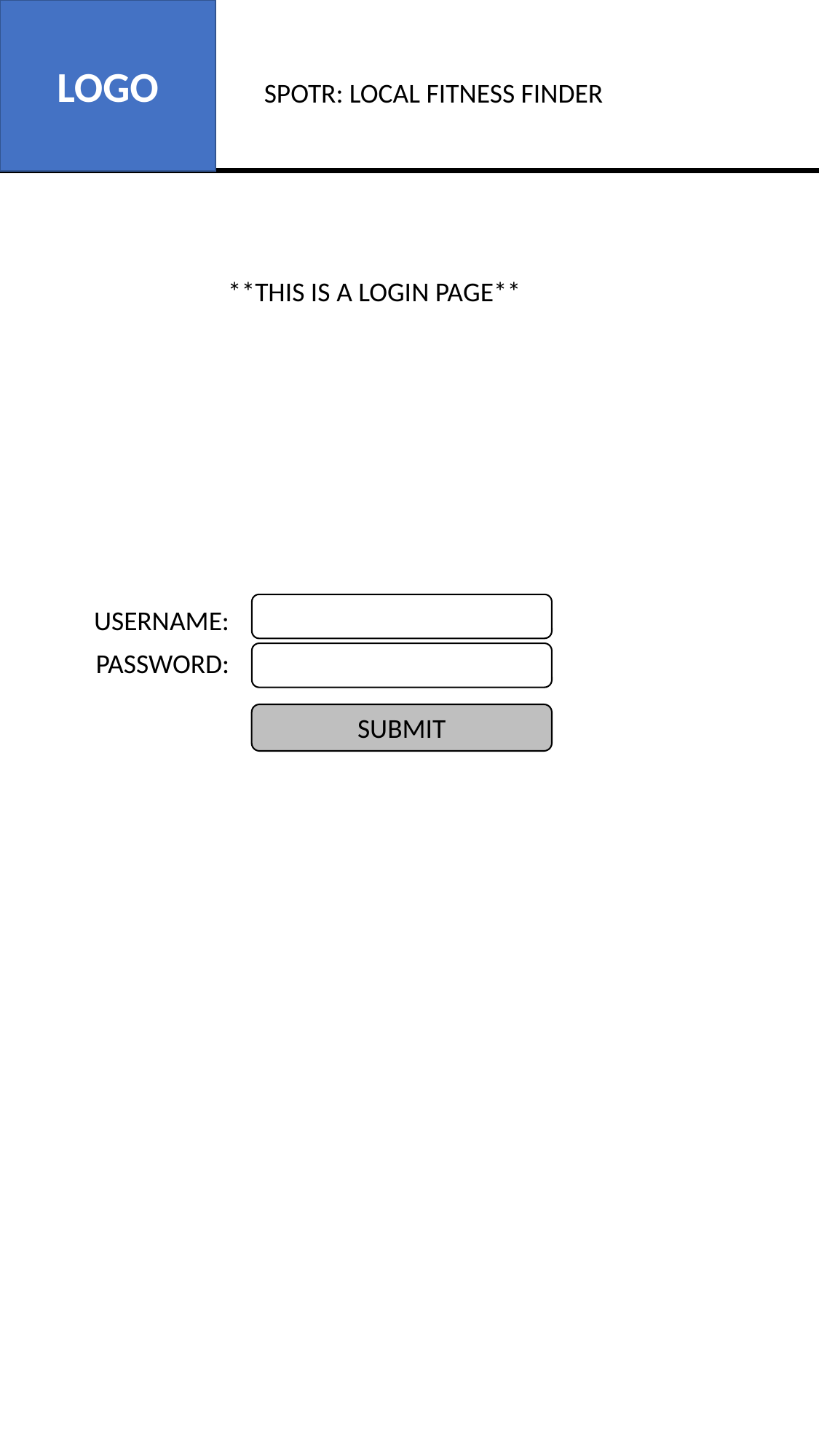

LOGO
SPOTR: LOCAL FITNESS FINDER
**THIS IS A LOGIN PAGE**

USERNAME:
PASSWORD:

SUBMIT